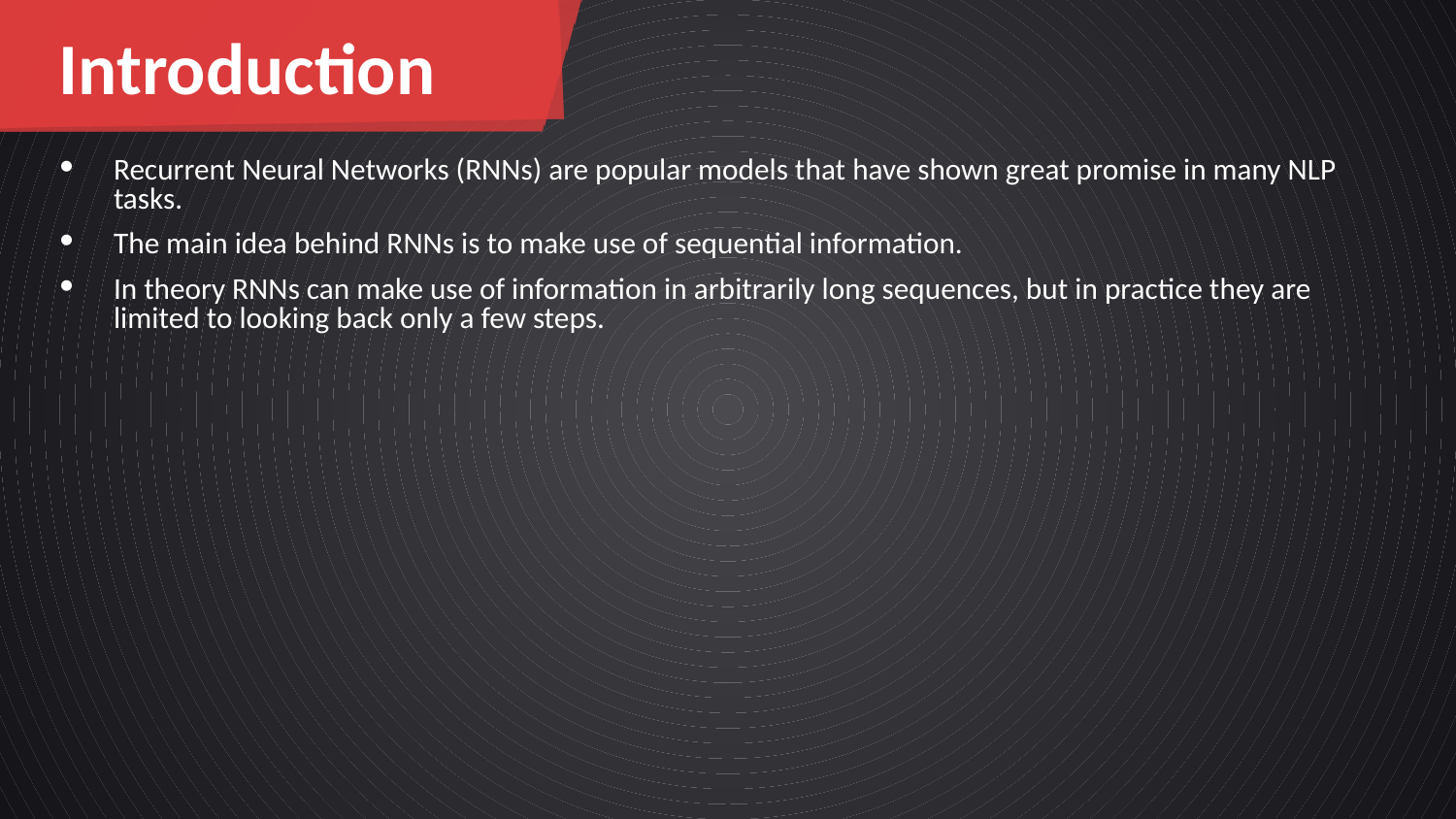

Introduction
Recurrent Neural Networks (RNNs) are popular models that have shown great promise in many NLP tasks.
The main idea behind RNNs is to make use of sequential information.
In theory RNNs can make use of information in arbitrarily long sequences, but in practice they are limited to looking back only a few steps.